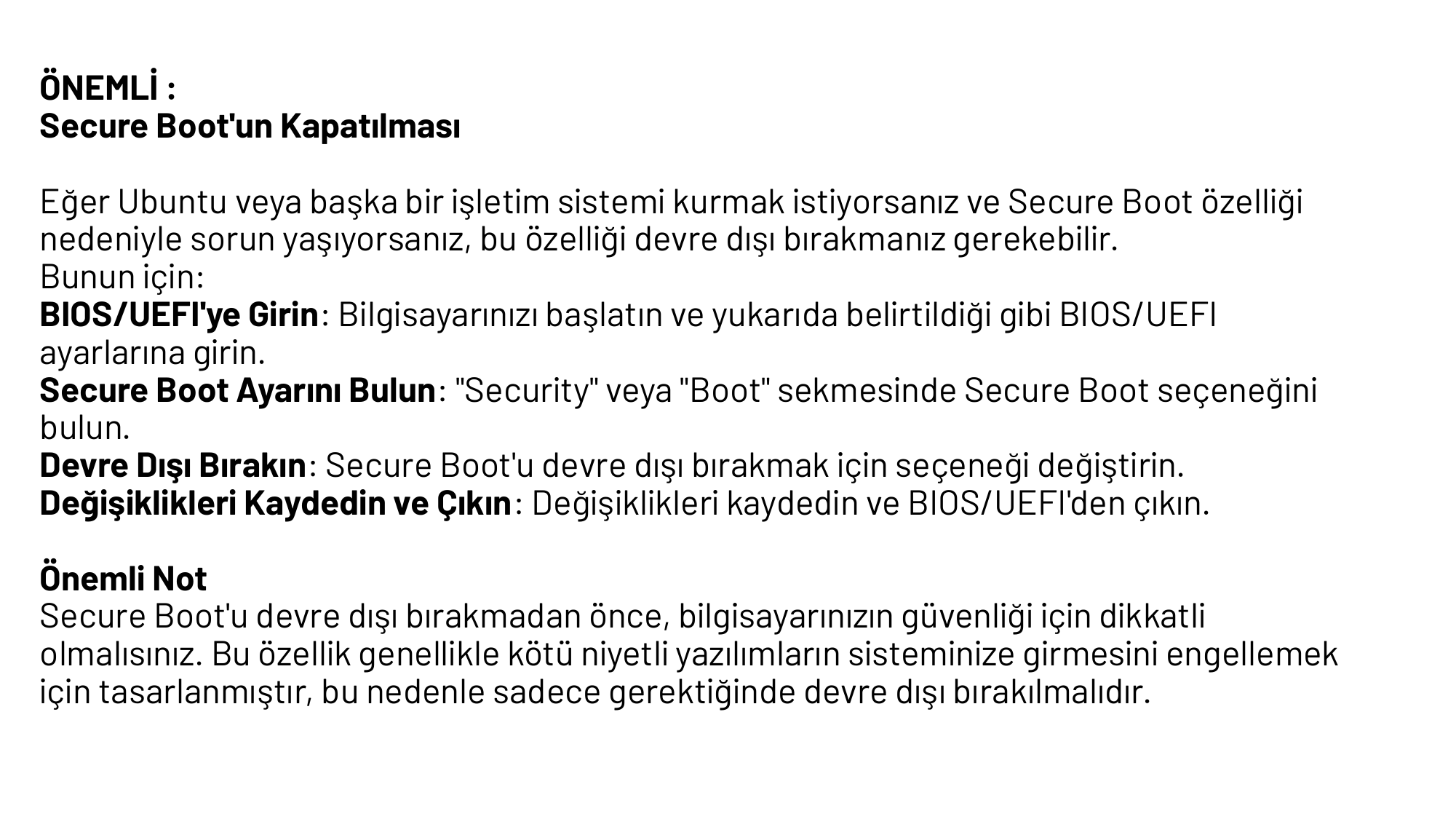

# ÖNEMLİ : Secure Boot'un Kapatılması Eğer Ubuntu veya başka bir işletim sistemi kurmak istiyorsanız ve Secure Boot özelliği nedeniyle sorun yaşıyorsanız, bu özelliği devre dışı bırakmanız gerekebilir. Bunun için: BIOS/UEFI'ye Girin: Bilgisayarınızı başlatın ve yukarıda belirtildiği gibi BIOS/UEFI ayarlarına girin. Secure Boot Ayarını Bulun: "Security" veya "Boot" sekmesinde Secure Boot seçeneğini bulun. Devre Dışı Bırakın: Secure Boot'u devre dışı bırakmak için seçeneği değiştirin. Değişiklikleri Kaydedin ve Çıkın: Değişiklikleri kaydedin ve BIOS/UEFI'den çıkın. Önemli Not Secure Boot'u devre dışı bırakmadan önce, bilgisayarınızın güvenliği için dikkatli olmalısınız. Bu özellik genellikle kötü niyetli yazılımların sisteminize girmesini engellemek için tasarlanmıştır, bu nedenle sadece gerektiğinde devre dışı bırakılmalıdır.